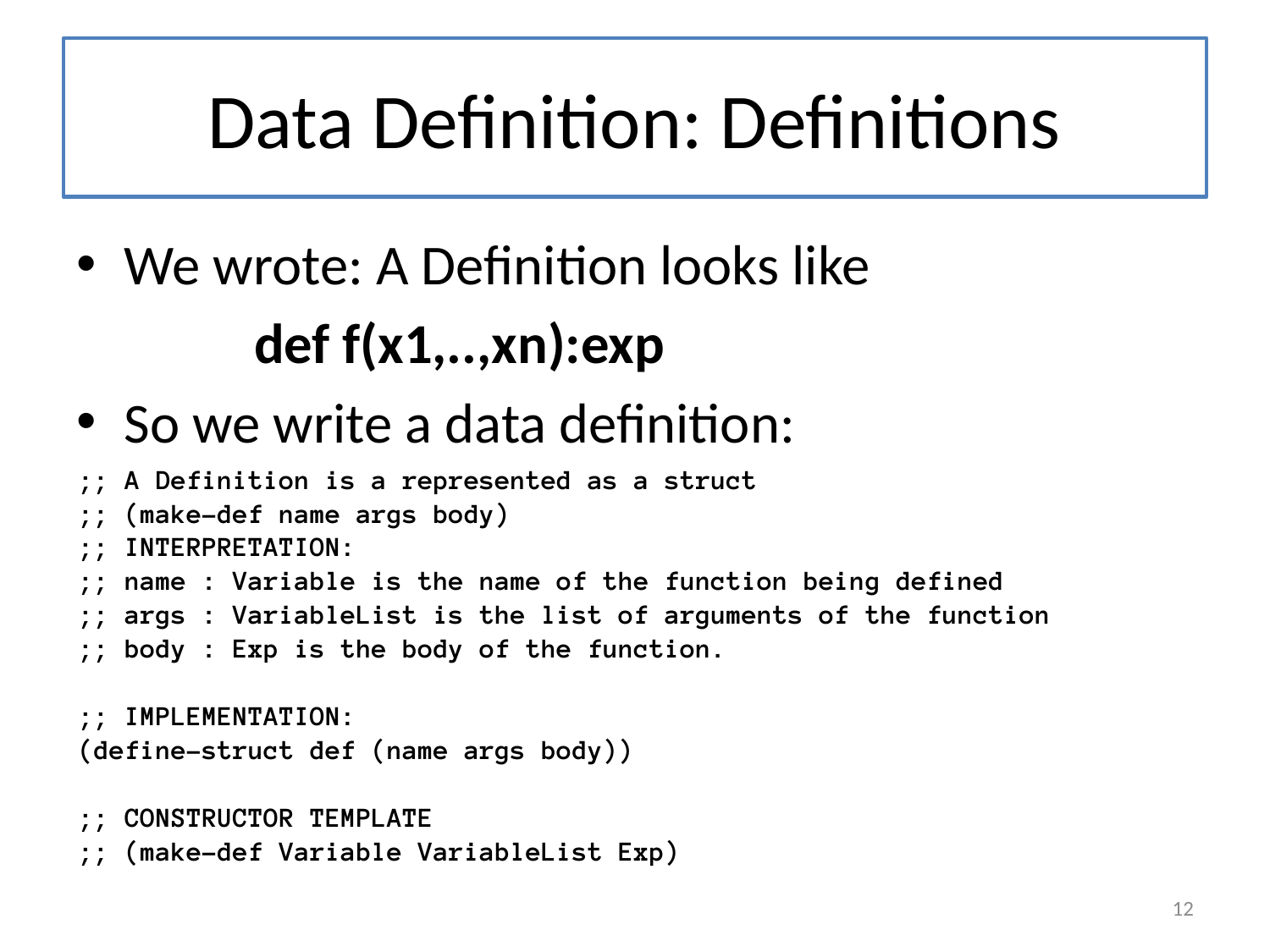

# Data Definition: Definitions
We wrote: A Definition looks like
              def f(x1,..,xn):exp
So we write a data definition:

;; A Definition is a represented as a struct
;; (make-def name args body)
;; INTERPRETATION:
;; name : Variable is the name of the function being defined
;; args : VariableList is the list of arguments of the function
;; body : Exp is the body of the function.

;; IMPLEMENTATION:
(define-struct def (name args body))

;; CONSTRUCTOR TEMPLATE
;; (make-def Variable VariableList Exp)
12